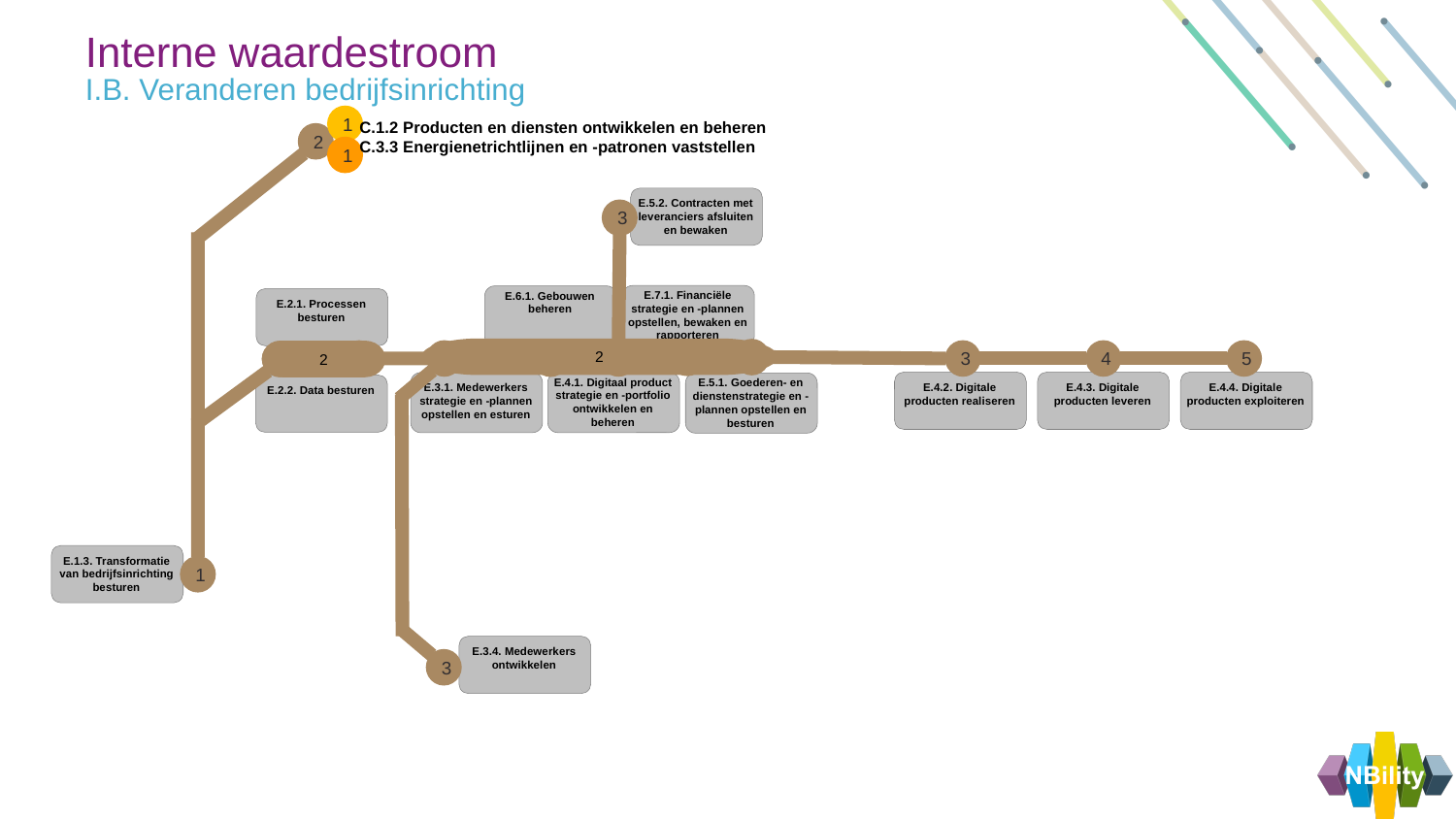

Interne waardestroom
I.B. Veranderen bedrijfsinrichting

1
C.1.2 Producten en diensten ontwikkelen en beheren
C.3.3 Energienetrichtlijnen en -patronen vaststellen
2
1
E.5.2. Contracten met leveranciers afsluiten en bewaken

3
E.7.1. Financiële strategie en -plannen opstellen, bewaken en rapporteren
E.6.1. Gebouwen beheren
E.2.1. Processen besturen
2
2
2
2
3
4
5
2
2
2
2
2
E.4.2. Digitale producten realiseren
E.4.3. Digitale producten leveren
E.4.4. Digitale producten exploiteren
E.4.1. Digitaal product strategie en -portfolio ontwikkelen en beheren

E.3.1. Medewerkers strategie en -plannen opstellen en esturen
E.5.1. Goederen- en dienstenstrategie en -plannen opstellen en besturen
E.2.2. Data besturen
E.1.3. Transformatie van bedrijfsinrichting besturen
1
E.3.4. Medewerkers ontwikkelen
3